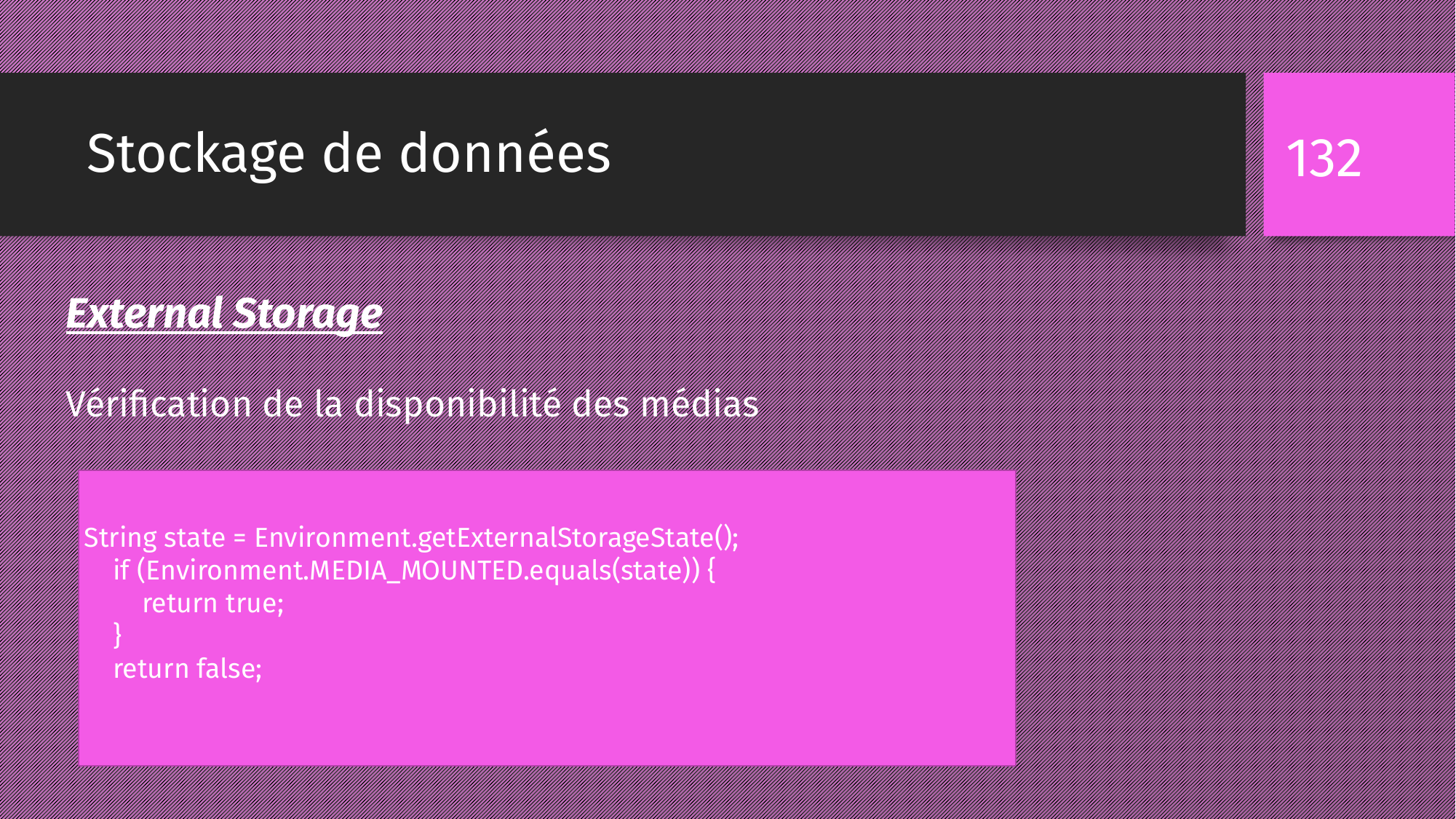

# Stockage de données
132
External Storage

Vérification de la disponibilité des médias

String state = Environment.getExternalStorageState();
    if (Environment.MEDIA_MOUNTED.equals(state)) {
        return true;
    }
    return false;